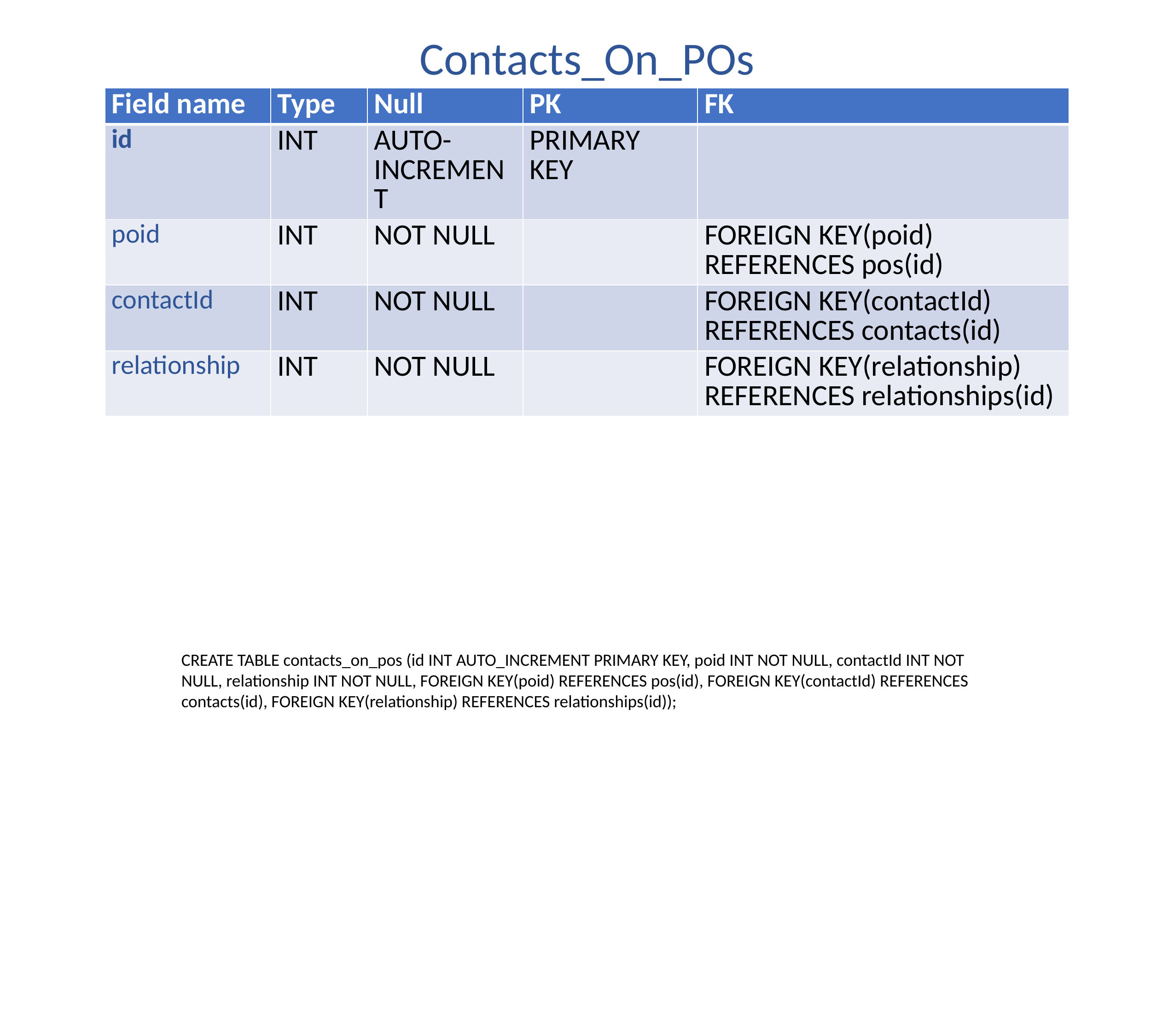

Contacts_On_POs
| Field name | Type | Null | PK | FK |
| --- | --- | --- | --- | --- |
| id | INT | AUTO-INCREMENT | PRIMARY KEY |  |
| poid | INT | NOT NULL |  | FOREIGN KEY(poid) REFERENCES pos(id) |
| contactId | INT | NOT NULL |  | FOREIGN KEY(contactId) REFERENCES contacts(id) |
| relationship | INT | NOT NULL |  | FOREIGN KEY(relationship) REFERENCES relationships(id) |
CREATE TABLE contacts_on_pos (id INT AUTO_INCREMENT PRIMARY KEY, poid INT NOT NULL, contactId INT NOT NULL, relationship INT NOT NULL, FOREIGN KEY(poid) REFERENCES pos(id), FOREIGN KEY(contactId) REFERENCES contacts(id), FOREIGN KEY(relationship) REFERENCES relationships(id));